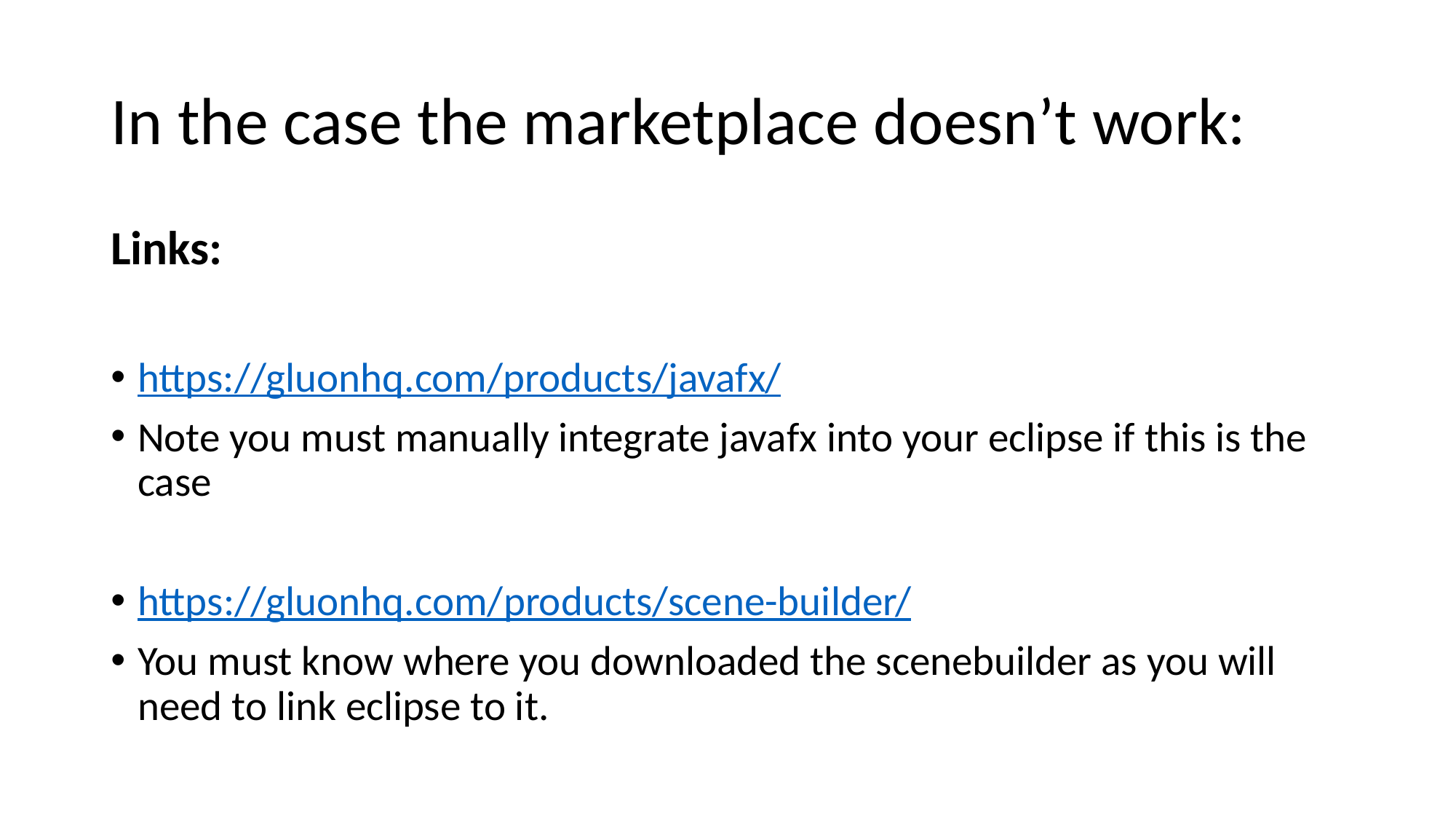

# In the case the marketplace doesn’t work:
Links:

https://gluonhq.com/products/javafx/
Note you must manually integrate javafx into your eclipse if this is the case

https://gluonhq.com/products/scene-builder/
You must know where you downloaded the scenebuilder as you will need to link eclipse to it.